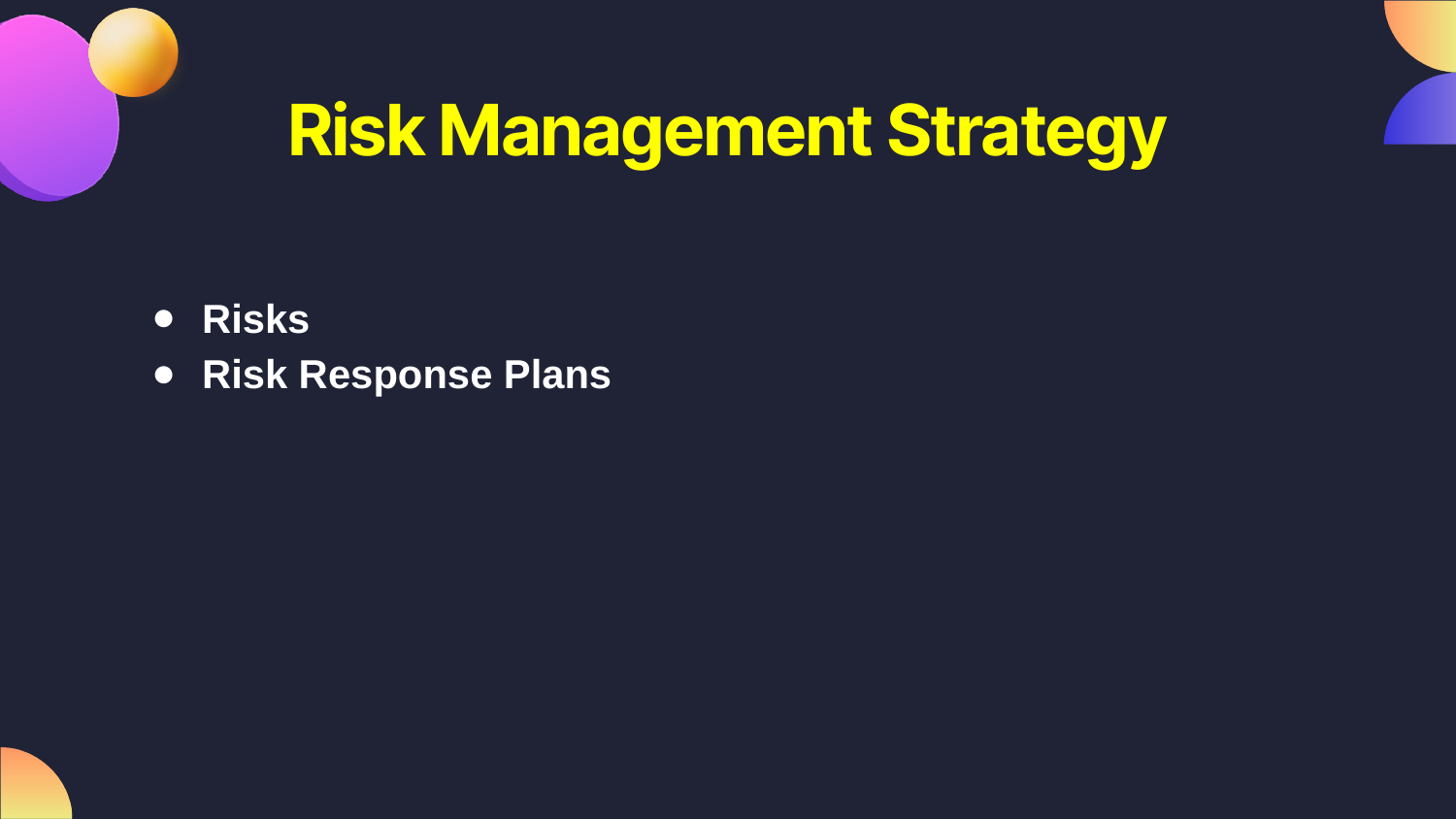

# Risk Management Strategy

Risks
Risk Response Plans